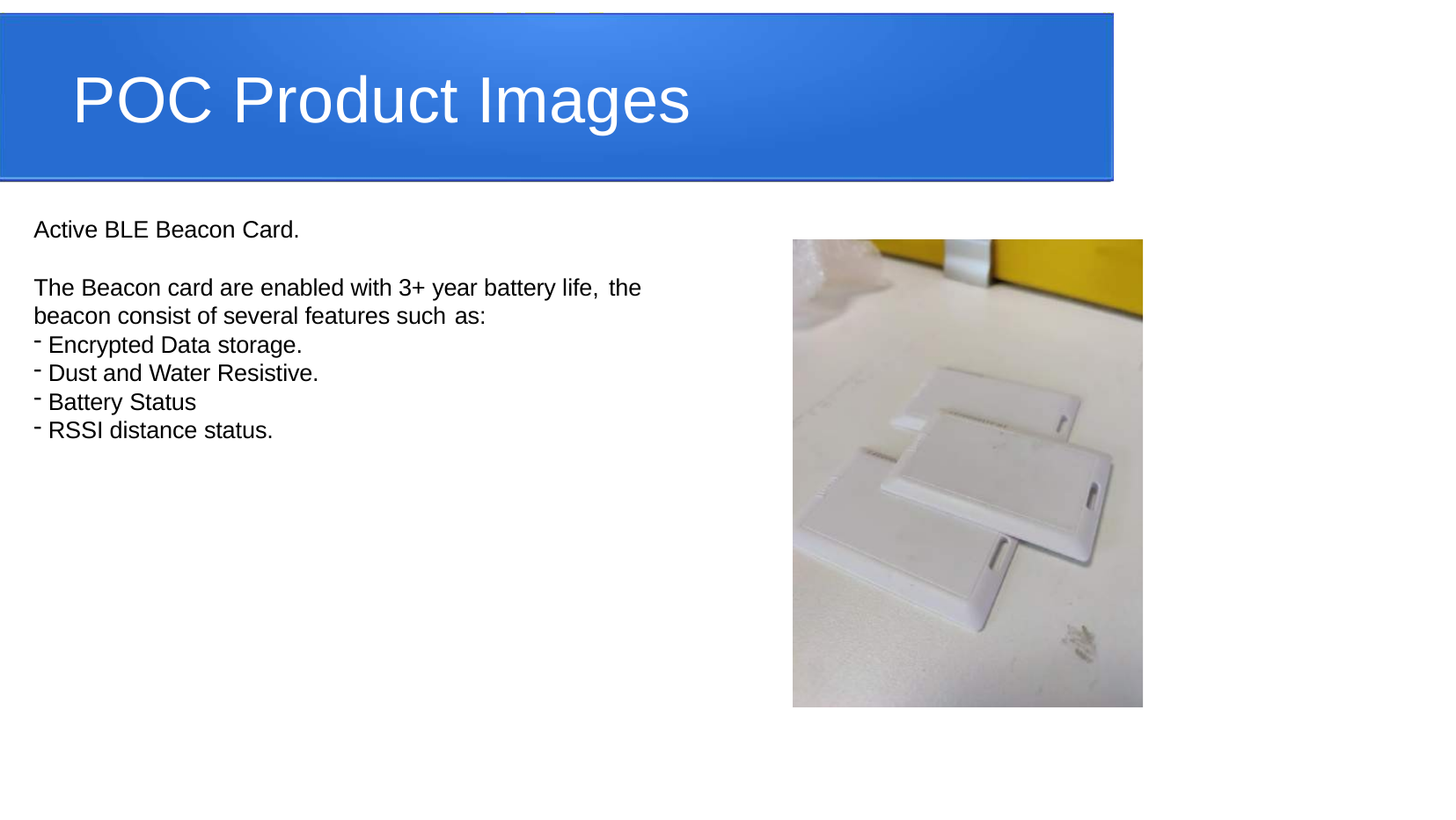

# POC Product Images
Active BLE Beacon Card.

The Beacon card are enabled with 3+ year battery life, the
beacon consist of several features such as:
Encrypted Data storage.
Dust and Water Resistive.
Battery Status
RSSI distance status.